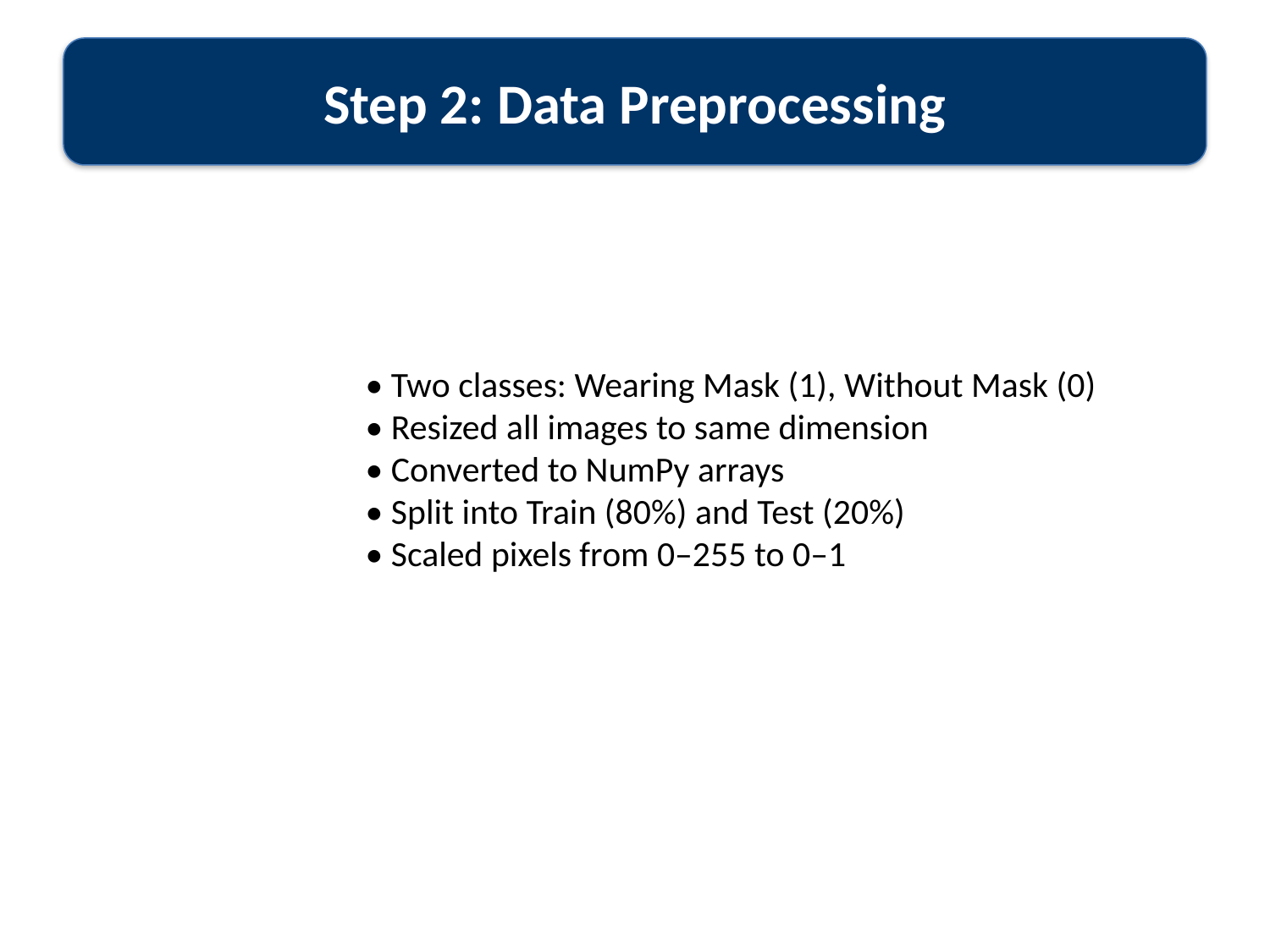

Step 2: Data Preprocessing

• Two classes: Wearing Mask (1), Without Mask (0)
• Resized all images to same dimension
• Converted to NumPy arrays
• Split into Train (80%) and Test (20%)
• Scaled pixels from 0–255 to 0–1